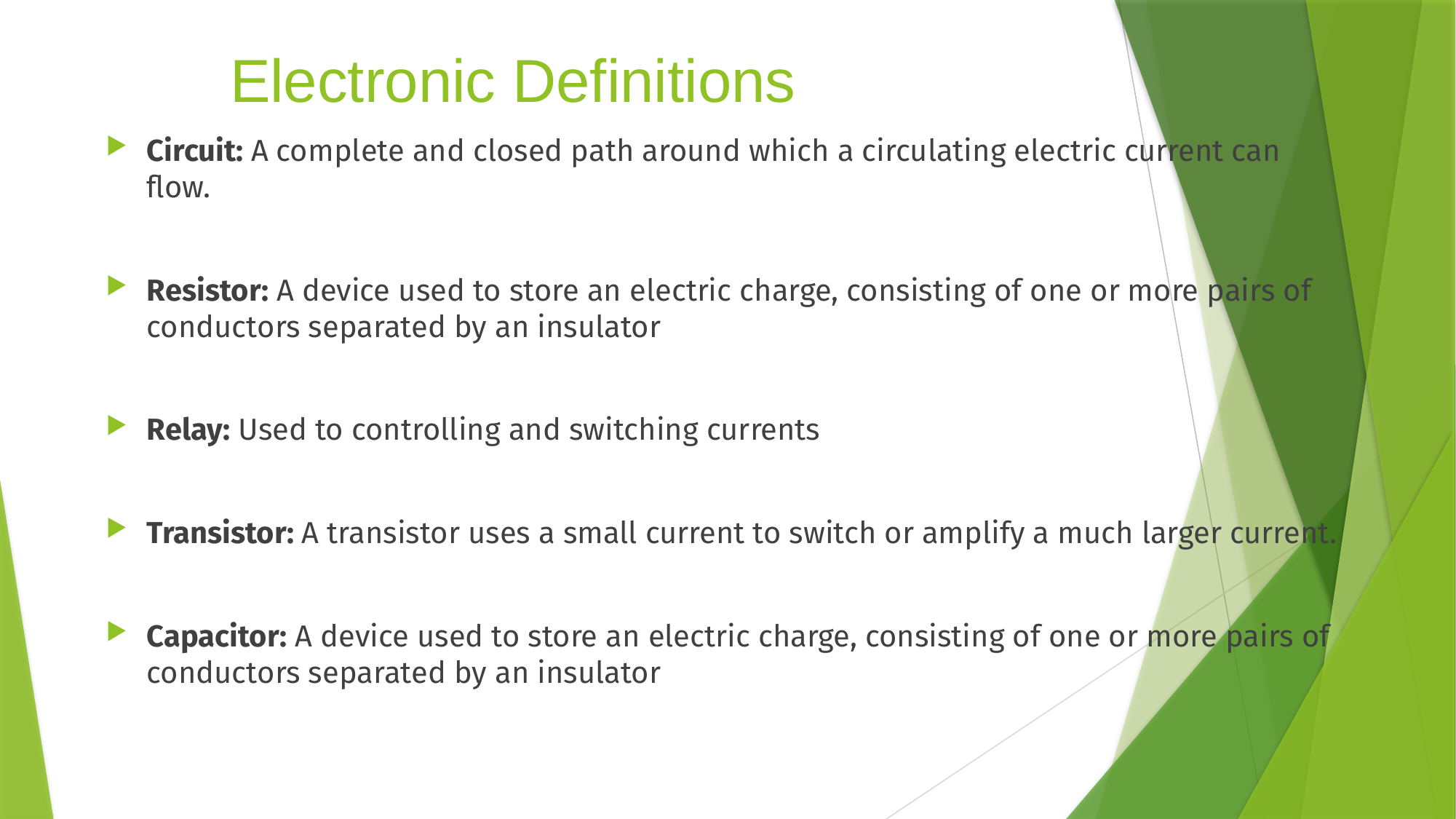

# Electronic Definitions
Circuit: A complete and closed path around which a circulating electric current can flow.

Resistor: A device used to store an electric charge, consisting of one or more pairs of conductors separated by an insulator

Relay: Used to controlling and switching currents

Transistor: A transistor uses a small current to switch or amplify a much larger current.

Capacitor: A device used to store an electric charge, consisting of one or more pairs of conductors separated by an insulator